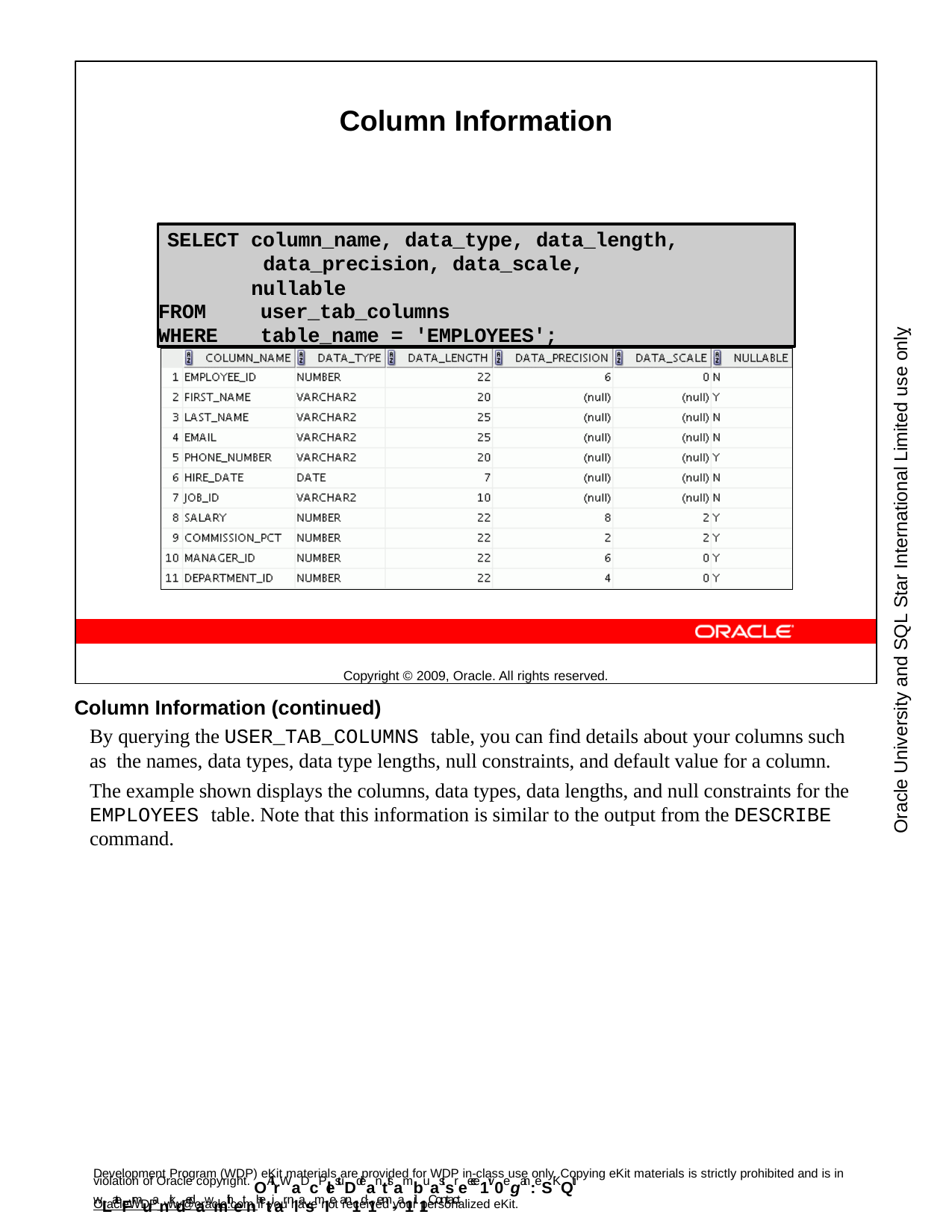

Column Information

Copyright © 2009, Oracle. All rights reserved.
SELECT column_name, data_type, data_length,  data_precision, data_scale, nullable
FROM	user_tab_columns
WHERE	table_name = 'EMPLOYEES';
Oracle University and SQL Star International Limited use onlyฺ

Column Information (continued)
By querying the USER_TAB_COLUMNS table, you can find details about your columns such as  the names, data types, data type lengths, null constraints, and default value for a column.
The example shown displays the columns, data types, data lengths, and null constraints for the  EMPLOYEES table. Note that this information is similar to the output from the DESCRIBE  command.
Development Program (WDP) eKit materials are provided for WDP in-class use only. Copying eKit materials is strictly prohibited and is in
violation of Oracle copyright. OAllrWaDcPlestuDdeanttsambuastsreece1iv0egan: eSKQit wLateFrmuanrkdedawmithetnhetiar nlasmIe an1d1em-a1il.1Contact
OracleWDP_ww@oracle.com if you have not received your personalized eKit.